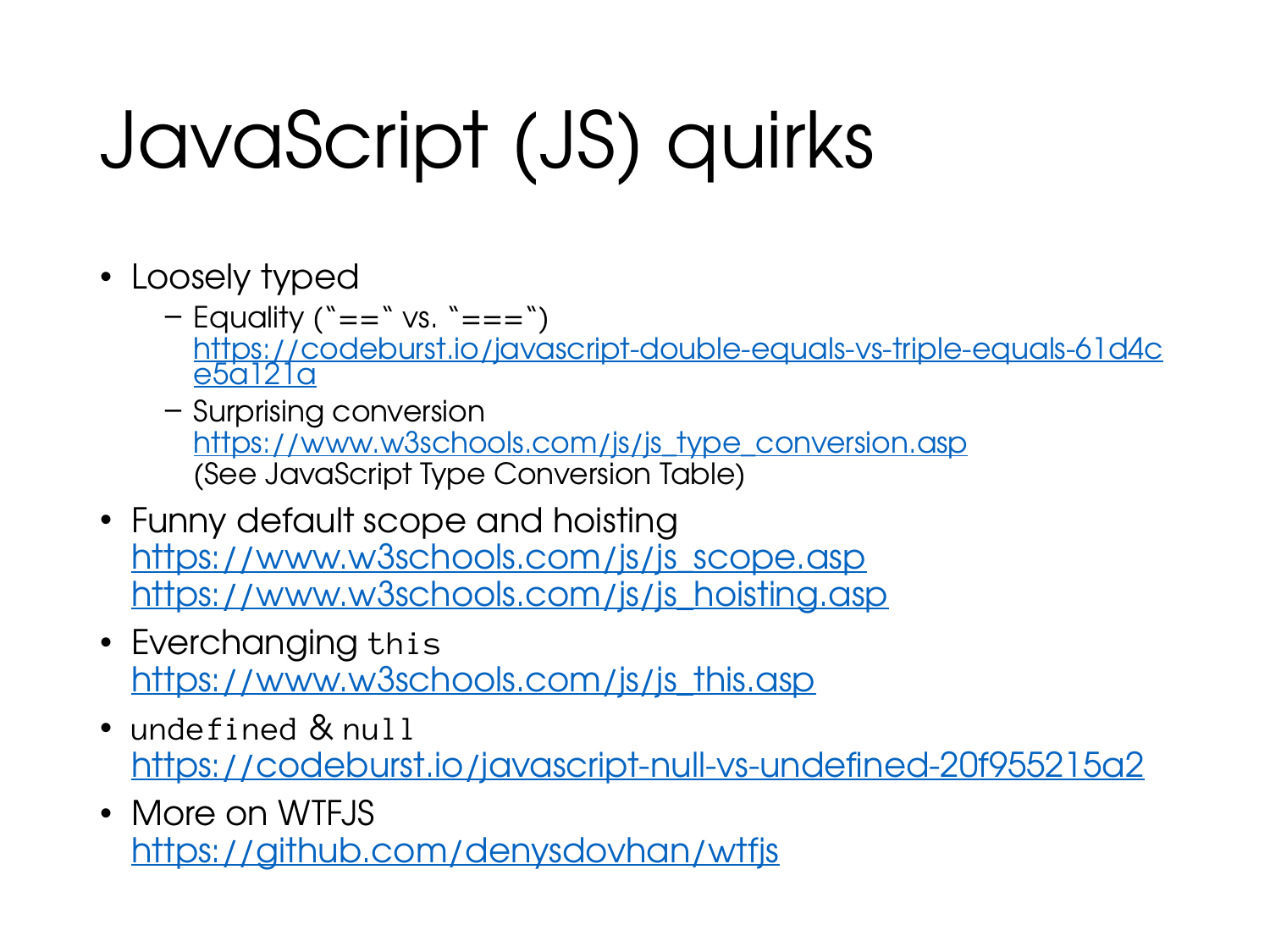

# JavaScript (JS) quirks
Loosely typed
Equality (“==“ vs. “===“)
https://codeburst.io/javascript-double-equals-vs-triple-equals-61d4ce5a121a
Surprising conversion
https://www.w3schools.com/js/js_type_conversion.asp
(See JavaScript Type Conversion Table)
Funny default scope and hoisting
https://www.w3schools.com/js/js_scope.asp
https://www.w3schools.com/js/js_hoisting.asp
Everchanging this
https://www.w3schools.com/js/js_this.asp
undefined & null
https://codeburst.io/javascript-null-vs-undefined-20f955215a2
More on WTFJS
https://github.com/denysdovhan/wtfjs